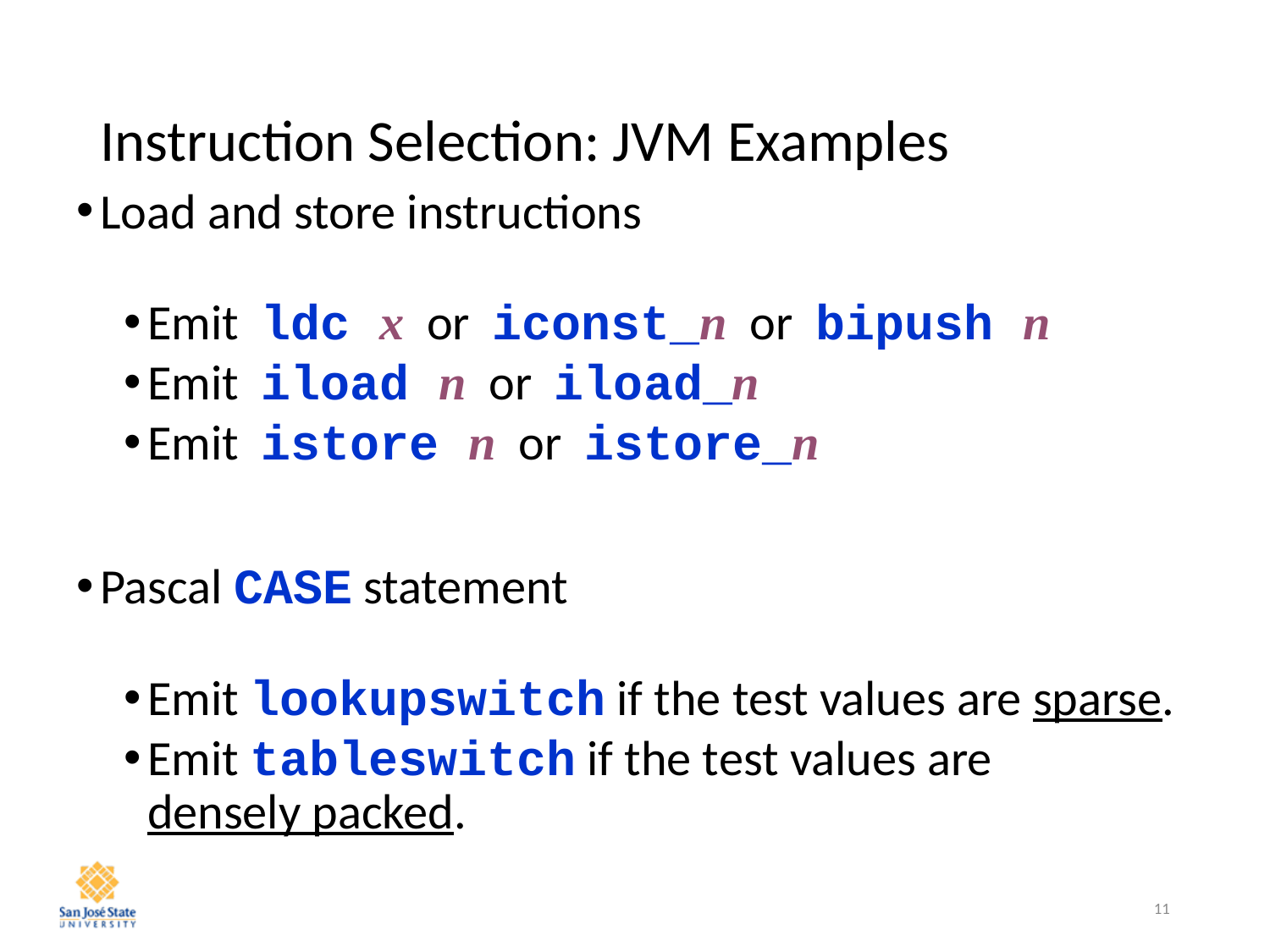

# Instruction Selection: JVM Examples
Load and store instructions

Emit  ldc x  or  iconst_n  or  bipush n
Emit  iload n  or  iload_n
Emit  istore n  or  istore_n

Pascal CASE statement

Emit lookupswitch if the test values are sparse.
Emit tableswitch if the test values are
densely packed.
11